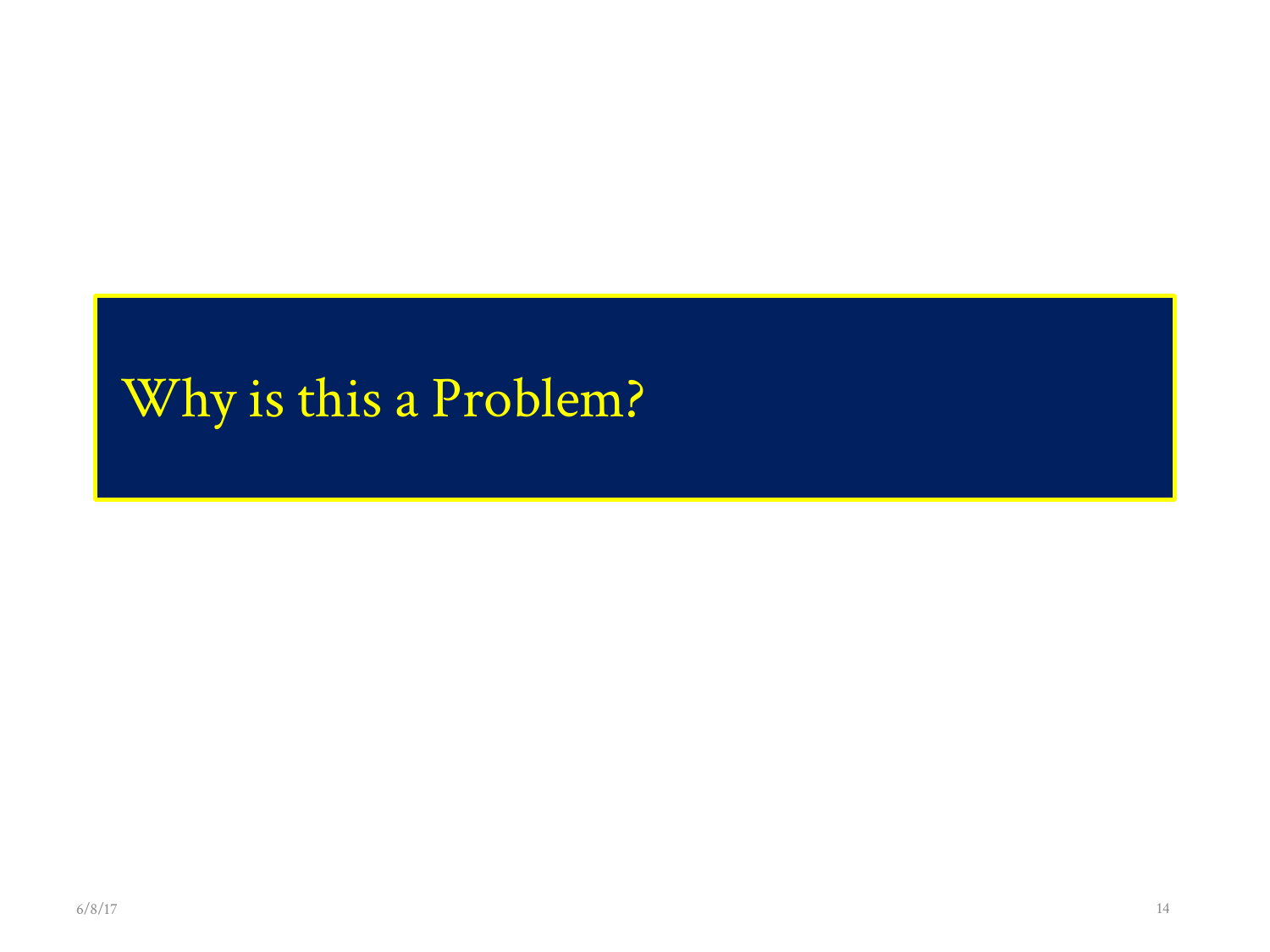

# Why is this a Problem?

6/8/17
14